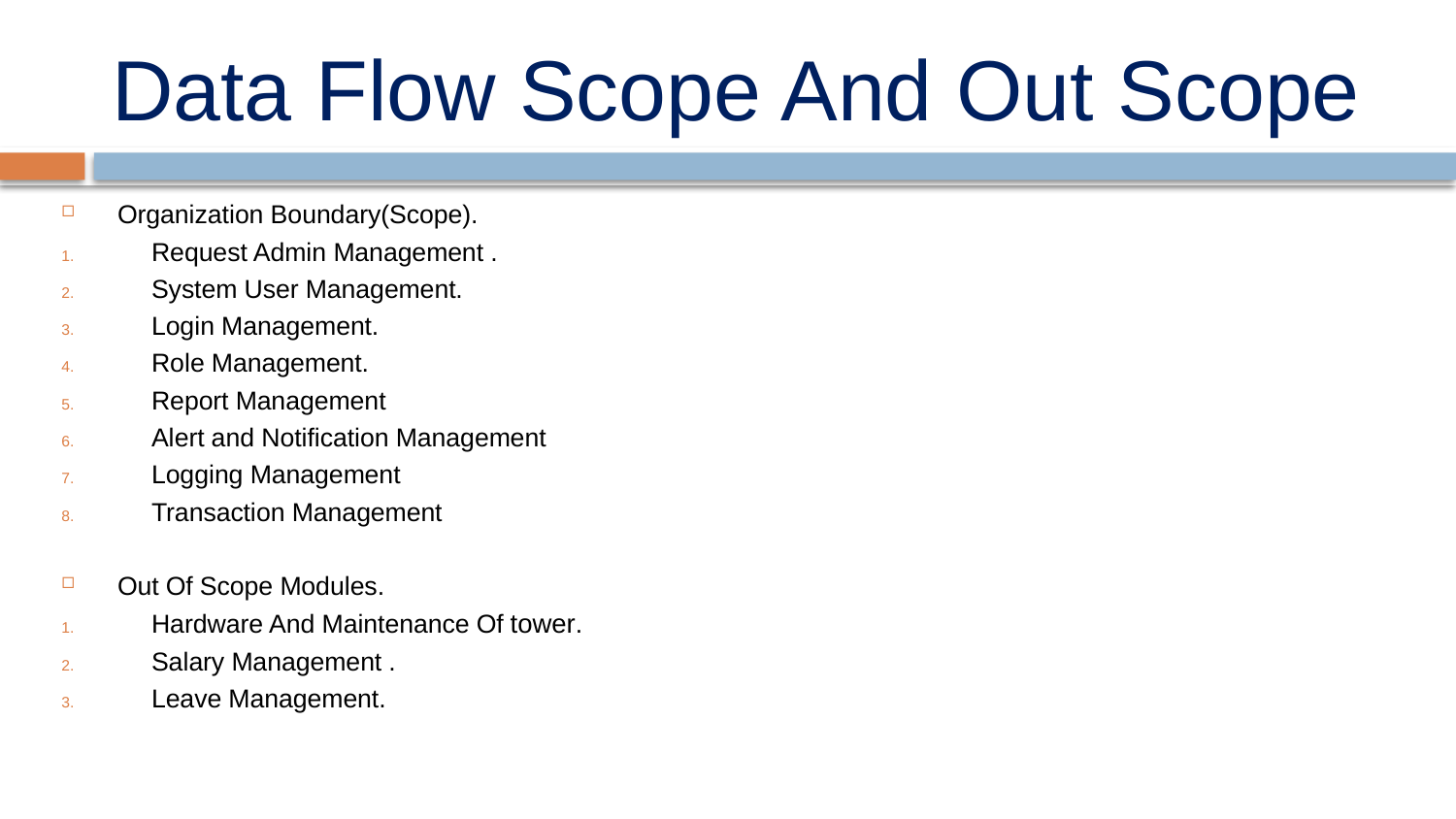

# Data Flow Scope And Out Scope
Organization Boundary(Scope).
Request Admin Management .
System User Management.
Login Management.
Role Management.
Report Management
Alert and Notification Management
Logging Management
Transaction Management

Out Of Scope Modules.
Hardware And Maintenance Of tower.
Salary Management .
Leave Management.